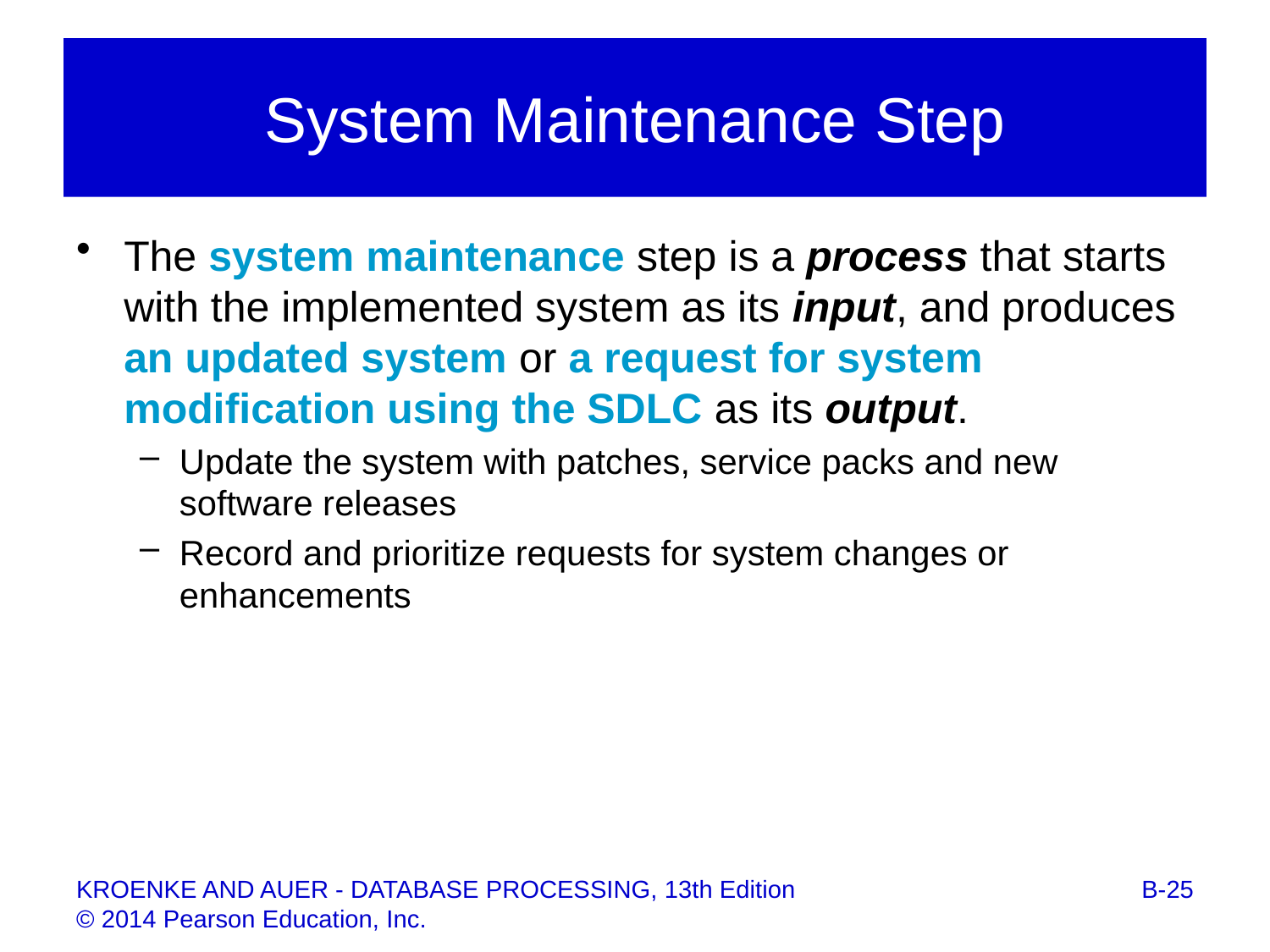

# System Maintenance Step
The system maintenance step is a process that starts with the implemented system as its input, and produces an updated system or a request for system modification using the SDLC as its output.
Update the system with patches, service packs and new software releases
Record and prioritize requests for system changes or enhancements

B-25
KROENKE AND AUER - DATABASE PROCESSING, 13th Edition © 2014 Pearson Education, Inc.